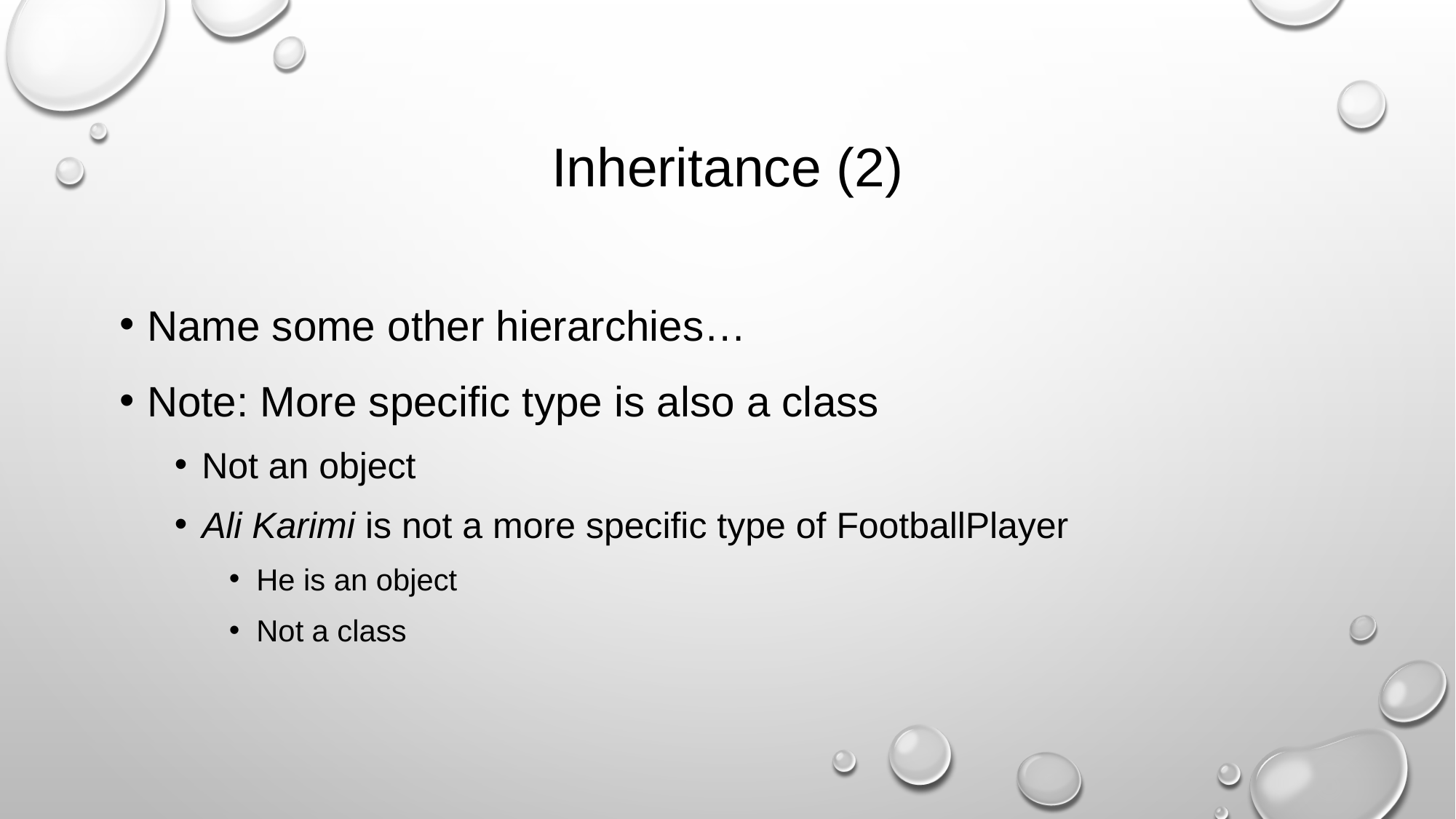

# Inheritance (2)
Name some other hierarchies…
Note: More specific type is also a class
Not an object
Ali Karimi is not a more specific type of FootballPlayer
He is an object
Not a class